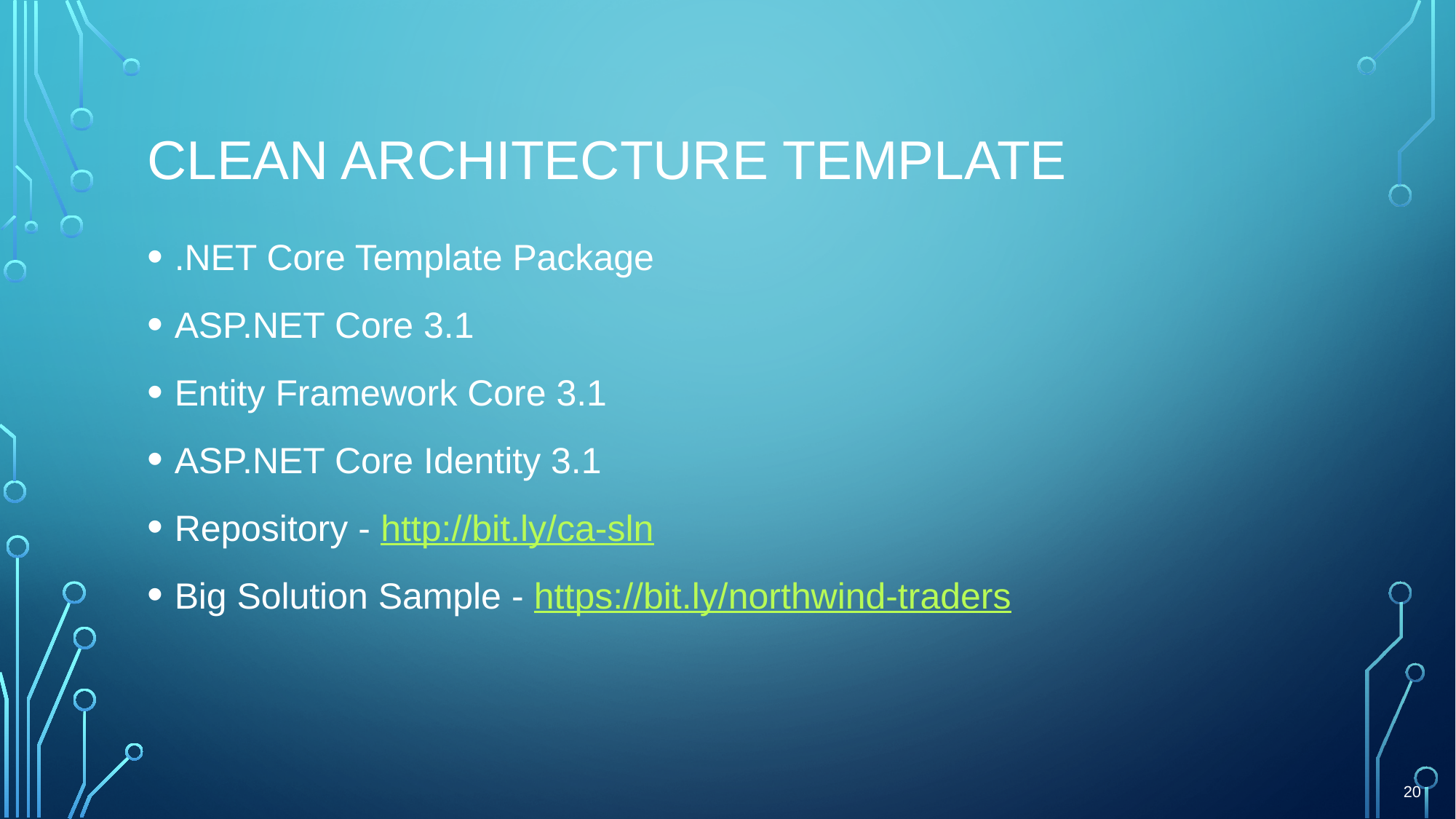

# CLEAN ARCHITECTURE TEMPLATE
.NET Core Template Package
ASP.NET Core 3.1
Entity Framework Core 3.1
ASP.NET Core Identity 3.1
Repository - http://bit.ly/ca-sln
Big Solution Sample - https://bit.ly/northwind-traders

20